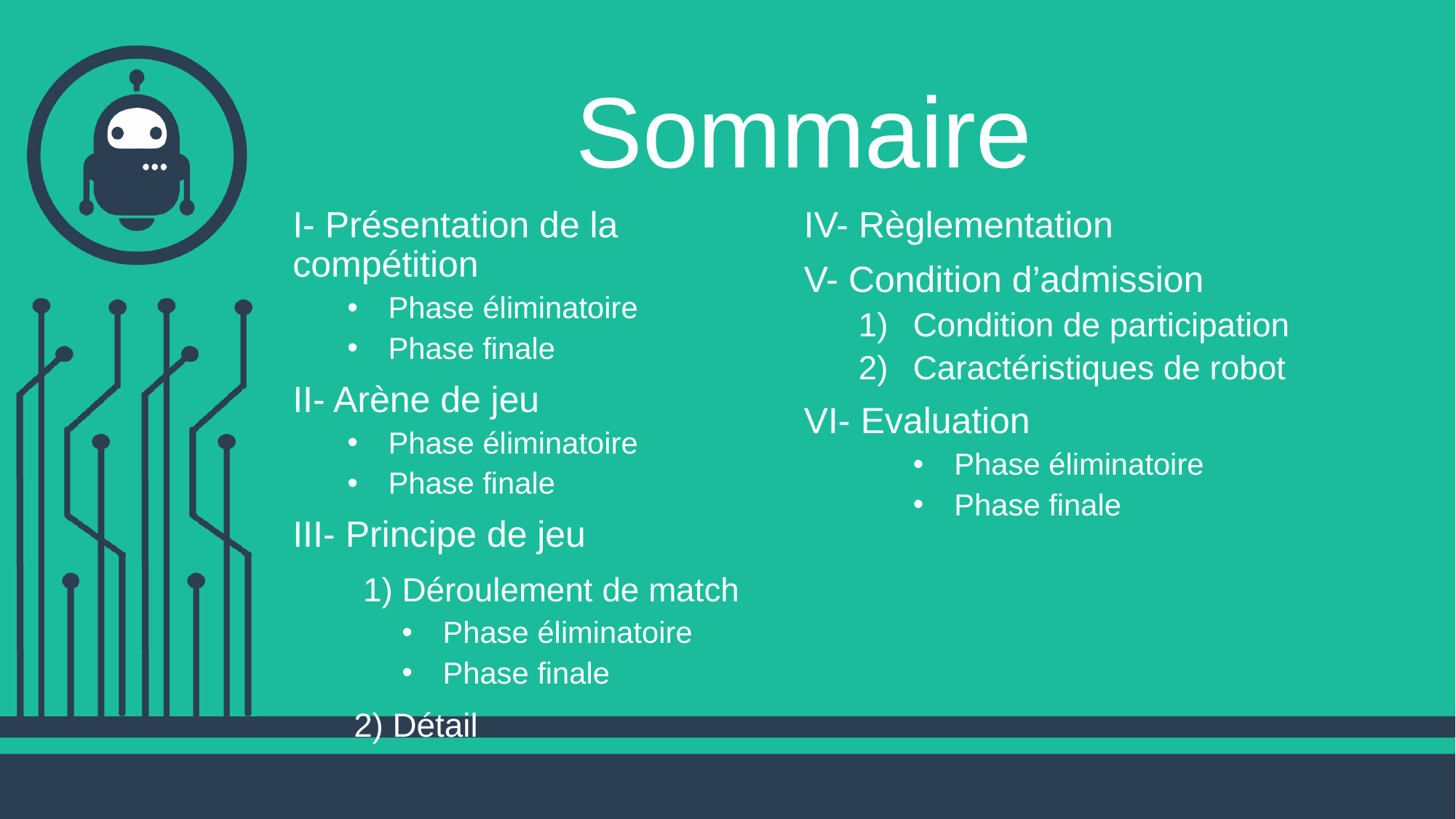

# Sommaire
I- Présentation de la compétition
Phase éliminatoire
Phase finale
II- Arène de jeu
Phase éliminatoire
Phase finale
III- Principe de jeu
       1) Déroulement de match
Phase éliminatoire
Phase finale
      2) Détail
IV- Règlementation
V- Condition d’admission
Condition de participation
Caractéristiques de robot
VI- Evaluation
Phase éliminatoire
Phase finale